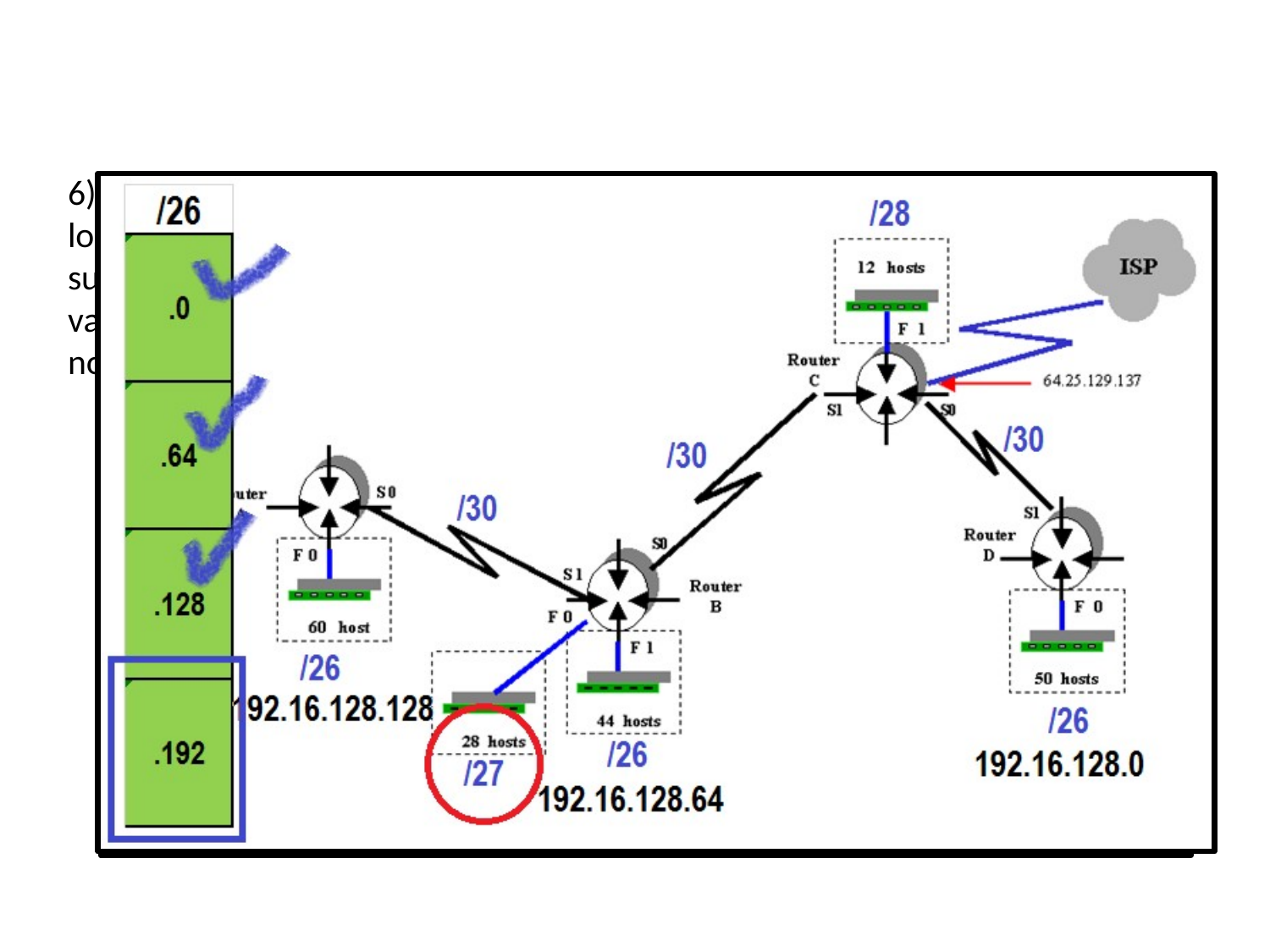

6)
lo su va no
e
s
l a
De todos los prefijos restantes selecciona el siguiente de Menor valor.	D bloques no asignados del esquema de subneteo (calculado en el paso 4) bdivide los bloques en unidades más pequeñas tomando en consideración e lor del nuevo prefijo seleccionado.	No olvides que los bloques asignados se pueden seguir dividiendo y por lo tanto ya no se pueden asignar.

y